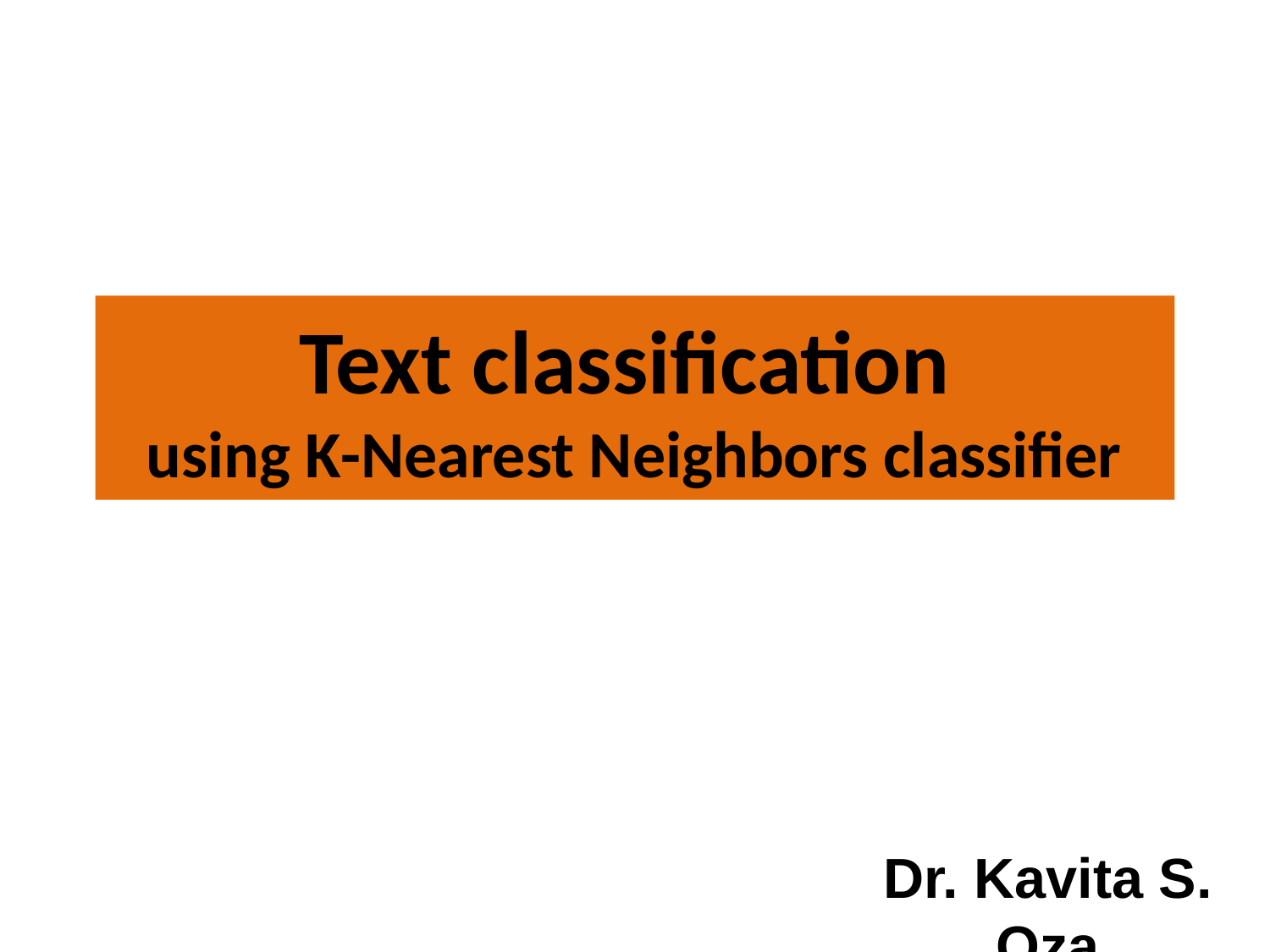

# Text classification using K-Nearest Neighbors classifier
Dr. Kavita S. Oza